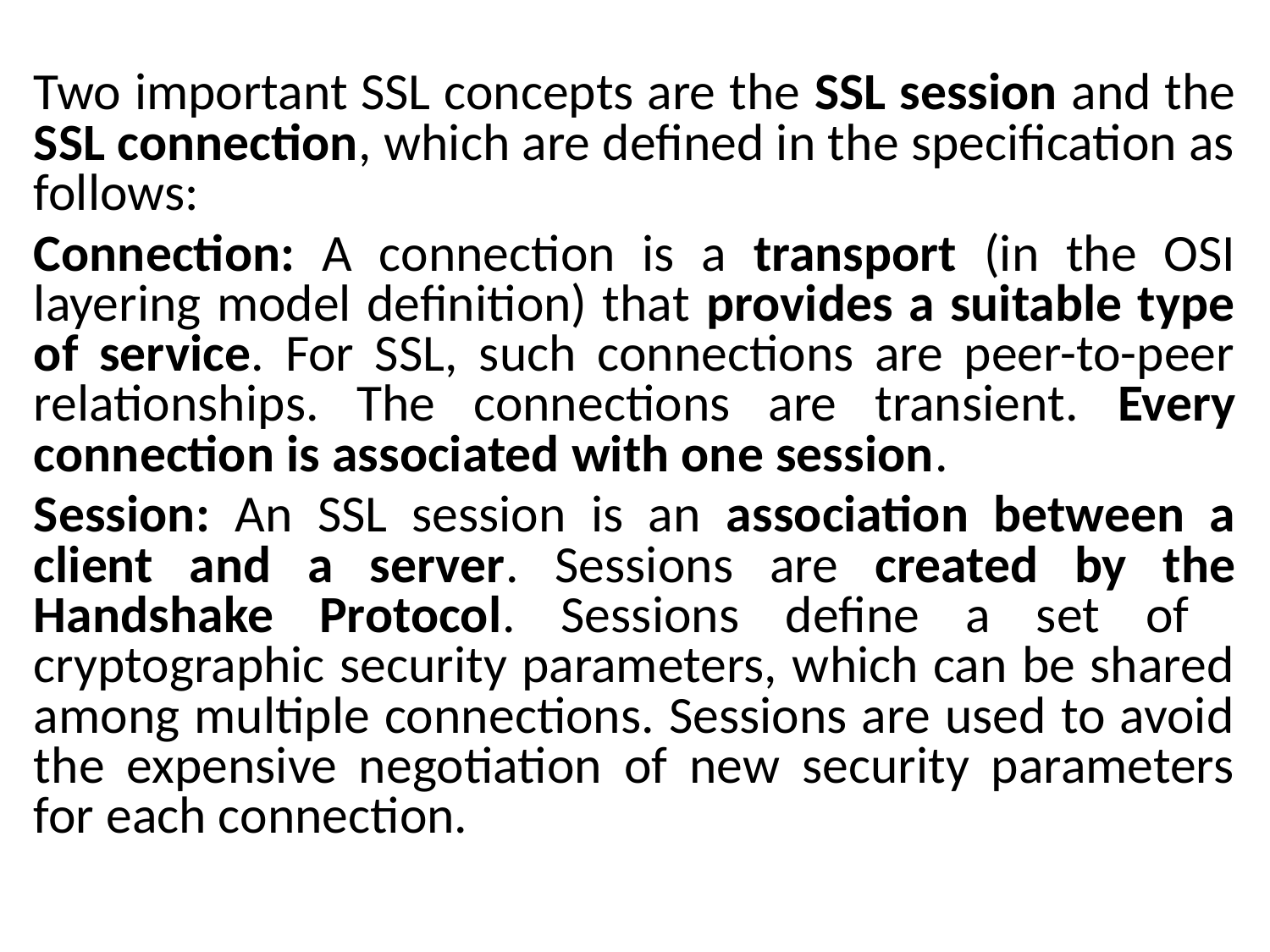

Two important SSL concepts are the SSL session and the SSL connection, which are defined in the specification as follows:
Connection: A connection is a transport (in the OSI layering model definition) that provides a suitable type of service. For SSL, such connections are peer-to-peer relationships. The connections are transient. Every connection is associated with one session.
Session: An SSL session is an association between a client and a server. Sessions are created by the Handshake Protocol. Sessions define a set of  cryptographic security parameters, which can be shared among multiple connections. Sessions are used to avoid the expensive negotiation of new security parameters for each connection.